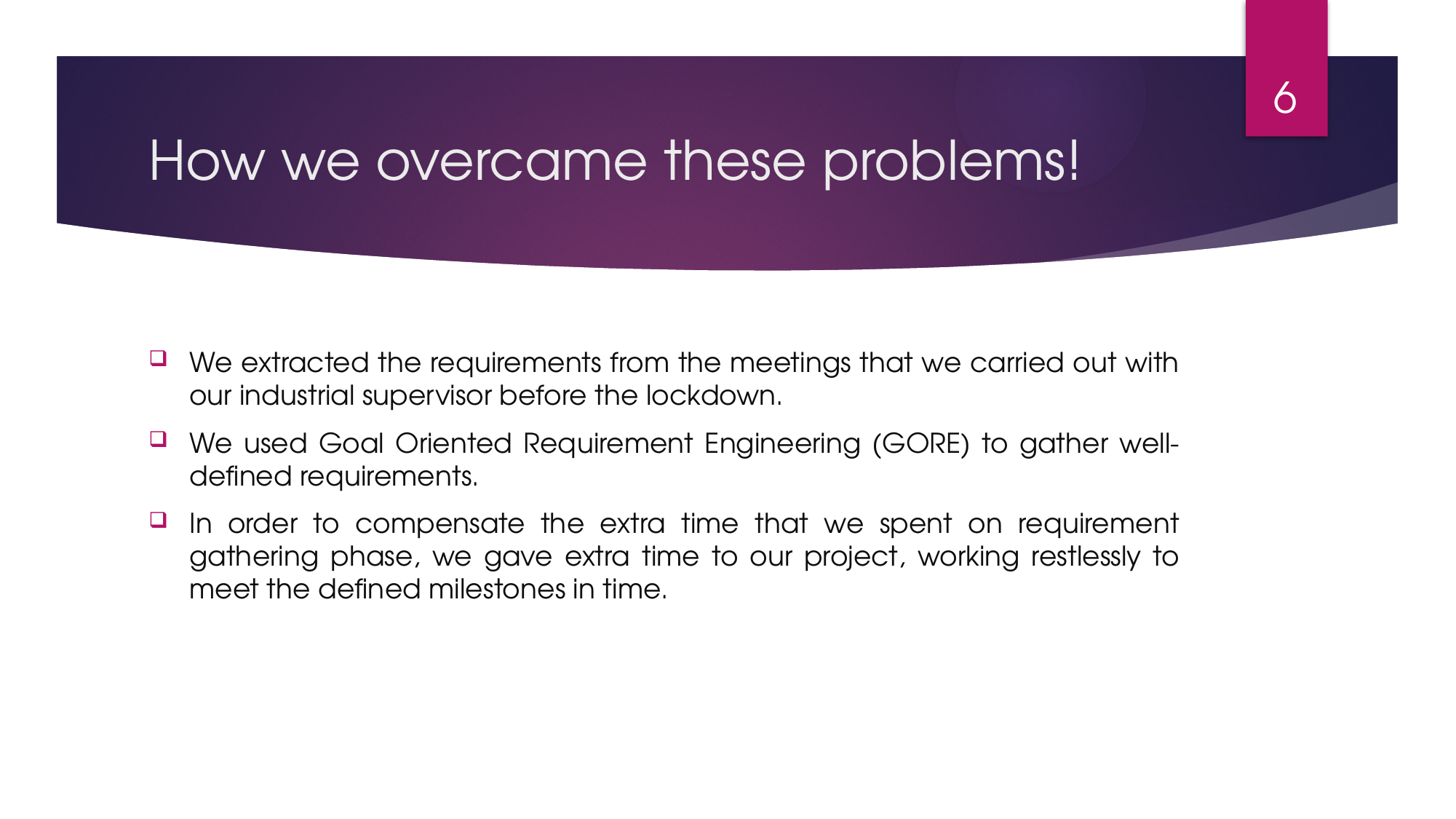

6
# How we overcame these problems!
We extracted the requirements from the meetings that we carried out with our industrial supervisor before the lockdown.
We used Goal Oriented Requirement Engineering (GORE) to gather well-defined requirements.
In order to compensate the extra time that we spent on requirement gathering phase, we gave extra time to our project, working restlessly to meet the defined milestones in time.